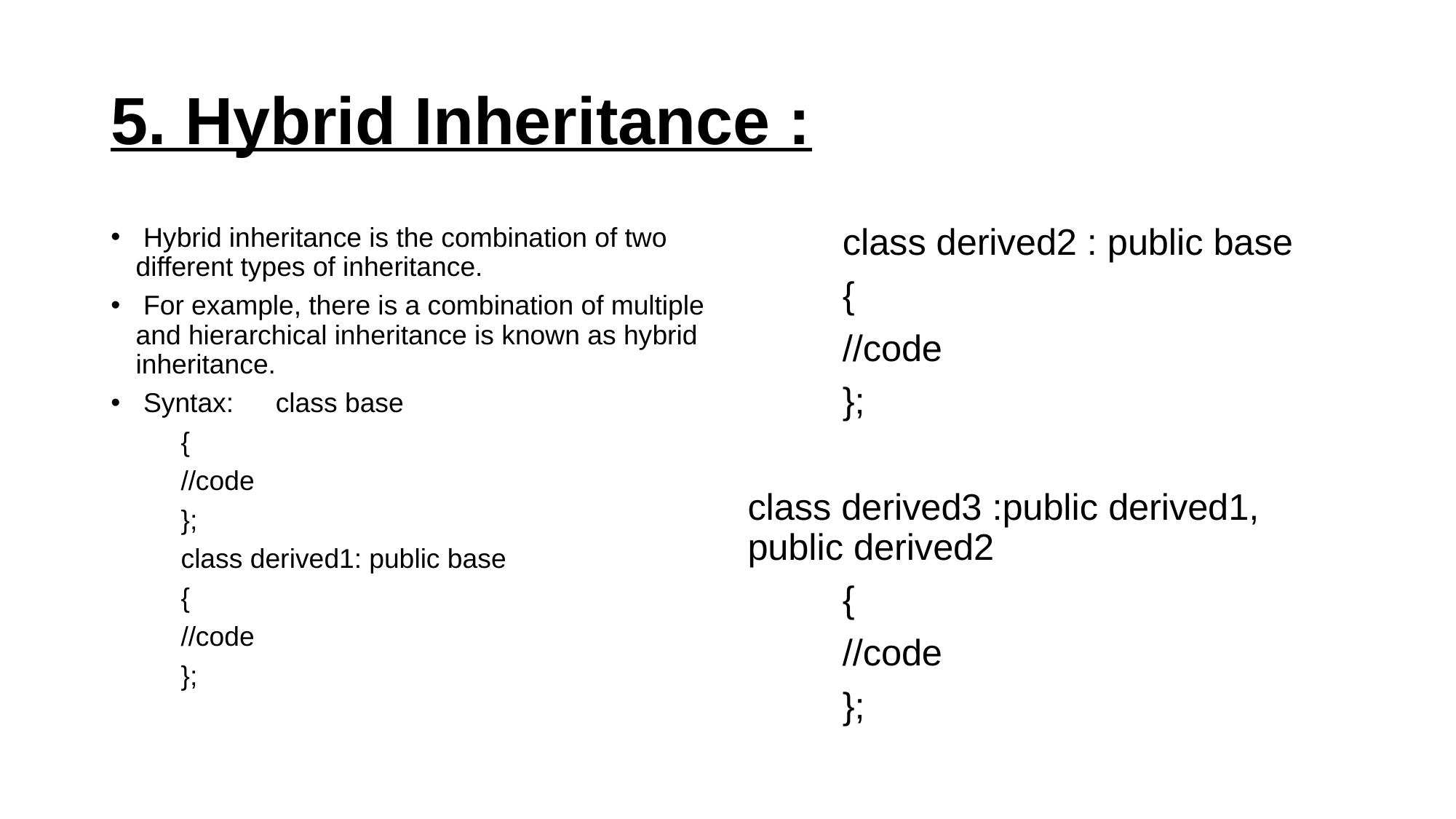

# 5. Hybrid Inheritance :
 Hybrid inheritance is the combination of two different types of inheritance.
 For example, there is a combination of multiple and hierarchical inheritance is known as hybrid inheritance.
 Syntax:	class base
		{
			//code
		};
		class derived1: public base
		{
			//code
		};

	class derived2 : public base
	{
		//code
	};

class derived3 :public derived1, public derived2
	{
		//code
	};